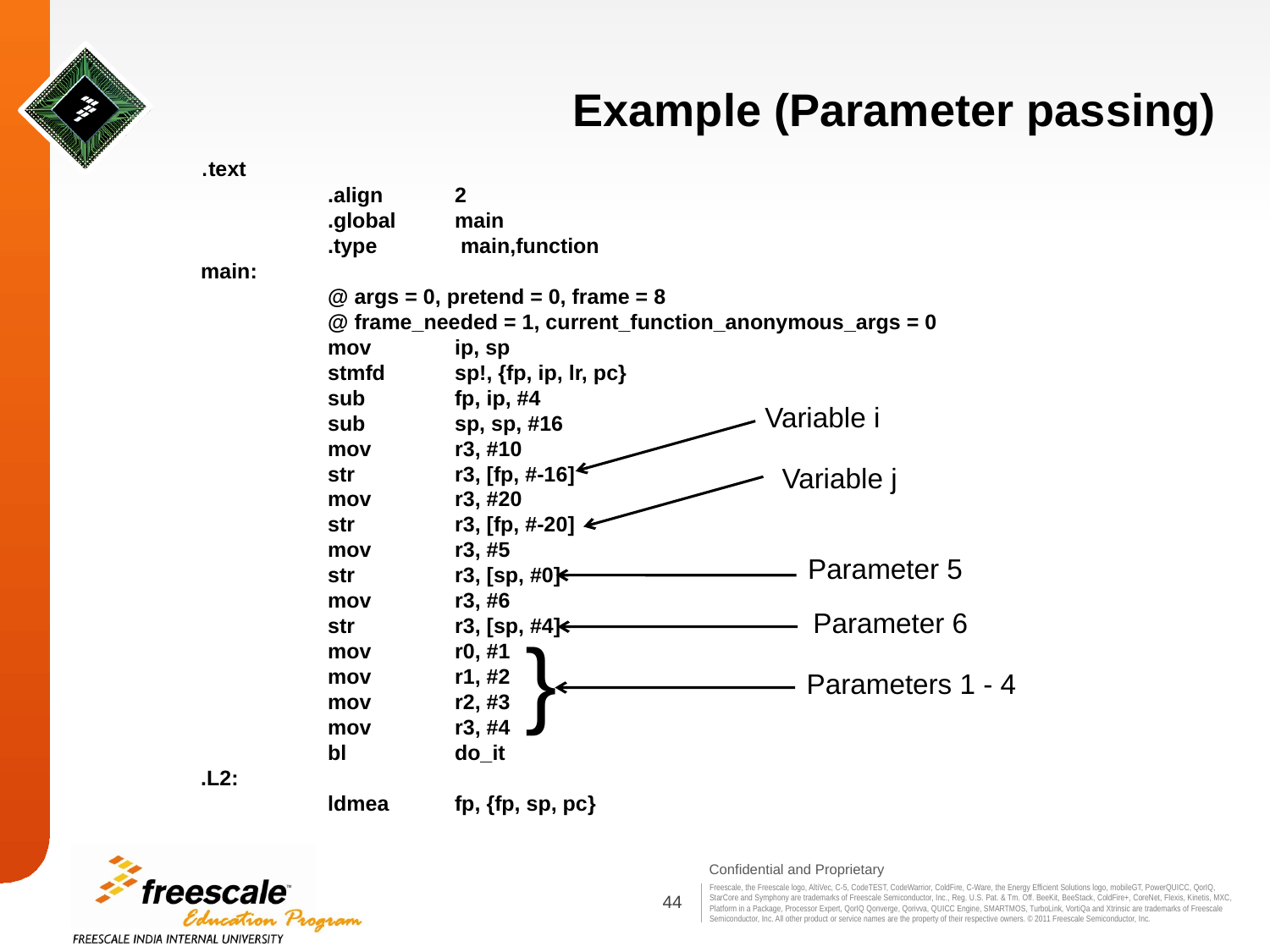

# Example (Parameter passing)
.text
	.align	2
	.global	main
	.type	 main,function
main:
	@ args = 0, pretend = 0, frame = 8
	@ frame_needed = 1, current_function_anonymous_args = 0
	mov	ip, sp
	stmfd	sp!, {fp, ip, lr, pc}
	sub	fp, ip, #4
	sub	sp, sp, #16
	mov	r3, #10
	str	r3, [fp, #-16]
	mov	r3, #20
	str	r3, [fp, #-20]
	mov	r3, #5
	str	r3, [sp, #0]
	mov	r3, #6
	str	r3, [sp, #4]
	mov	r0, #1
	mov	r1, #2
	mov	r2, #3
	mov	r3, #4
	bl	do_it
.L2:
	ldmea	fp, {fp, sp, pc}
Variable i

Variable j

Parameter 5

Parameter 6
}

Parameters 1 - 4